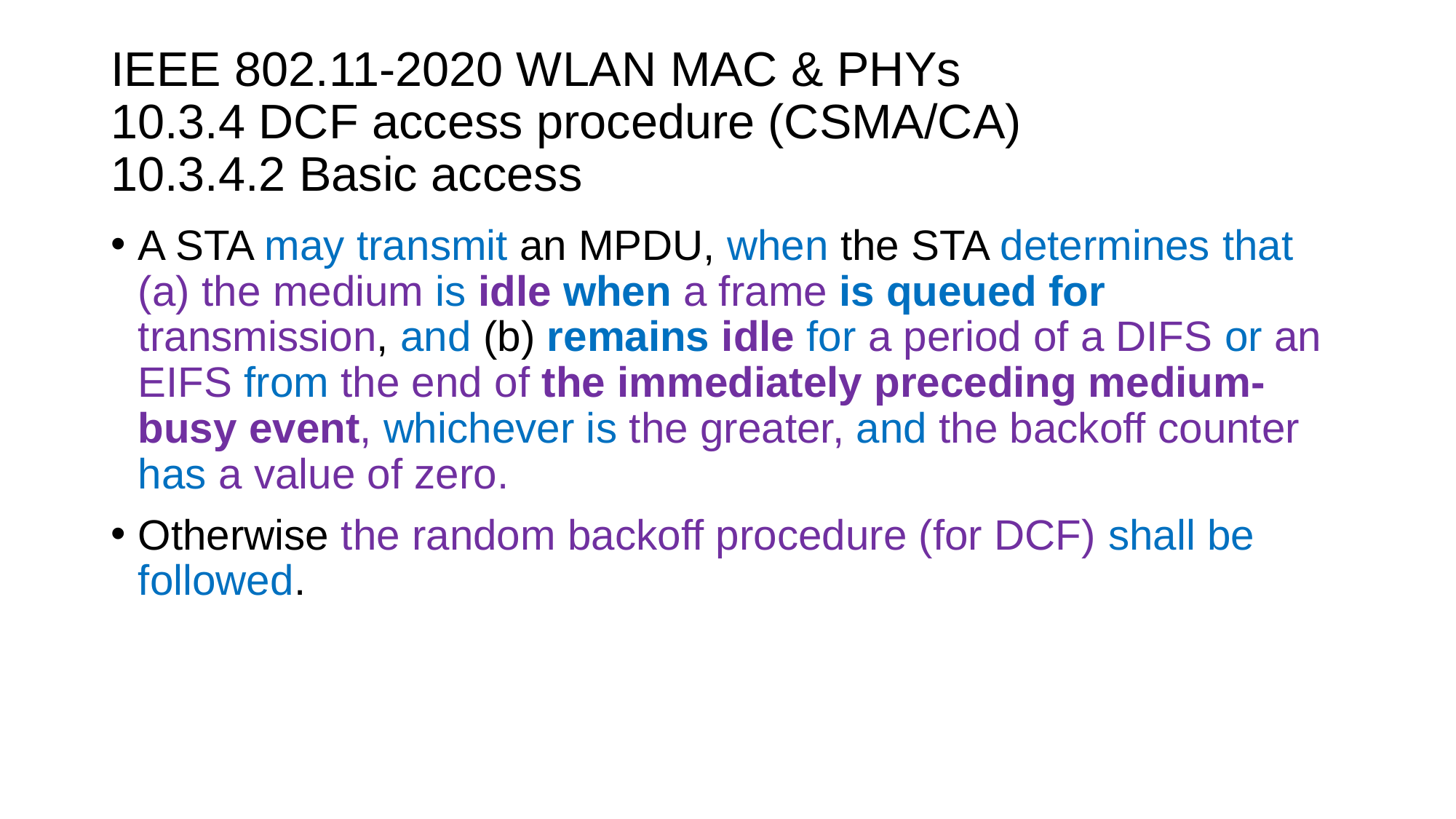

# IEEE 802.11-2020 WLAN MAC & PHYs 10.3.4 DCF access procedure (CSMA/CA) 10.3.4.2 Basic access
A STA may transmit an MPDU, when the STA determines that (a) the medium is idle when a frame is queued for transmission, and (b) remains idle for a period of a DIFS or an EIFS from the end of the immediately preceding medium-busy event, whichever is the greater, and the backoff counter has a value of zero.
Otherwise the random backoff procedure (for DCF) shall be followed.